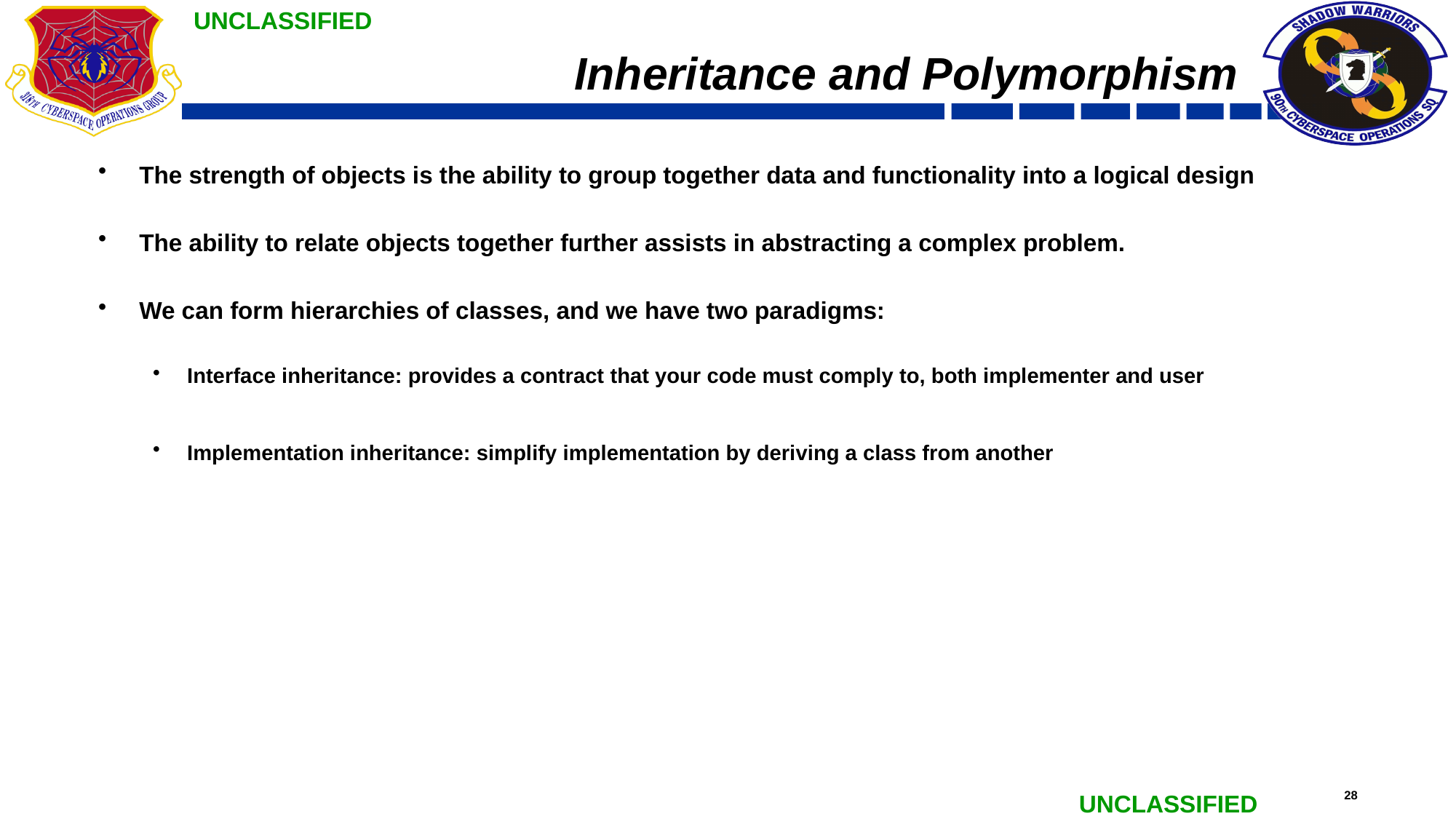

# Inheritance and Polymorphism
The strength of objects is the ability to group together data and functionality into a logical design

The ability to relate objects together further assists in abstracting a complex problem.

We can form hierarchies of classes, and we have two paradigms:

Interface inheritance: provides a contract that your code must comply to, both implementer and user

Implementation inheritance: simplify implementation by deriving a class from another